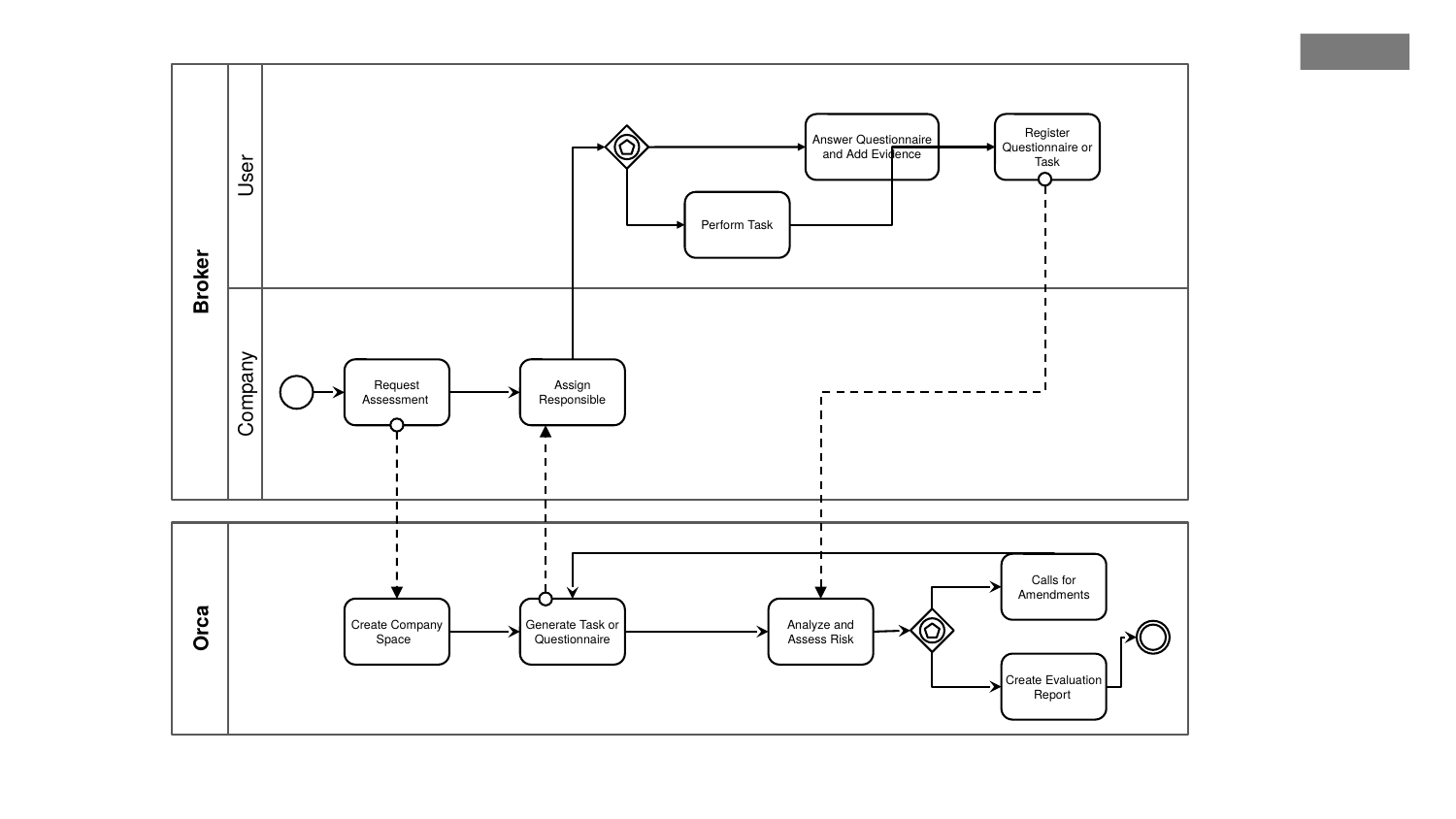

Broker
User
Company

Answer Questionnaire and Add Evidence
Register Questionnaire or Task

Perform Task
Request Assessment
Assign Responsible

Orca

Calls for Amendments
Create Company Space
Generate Task or Questionnaire
Analyze and Assess Risk

Create Evaluation Report